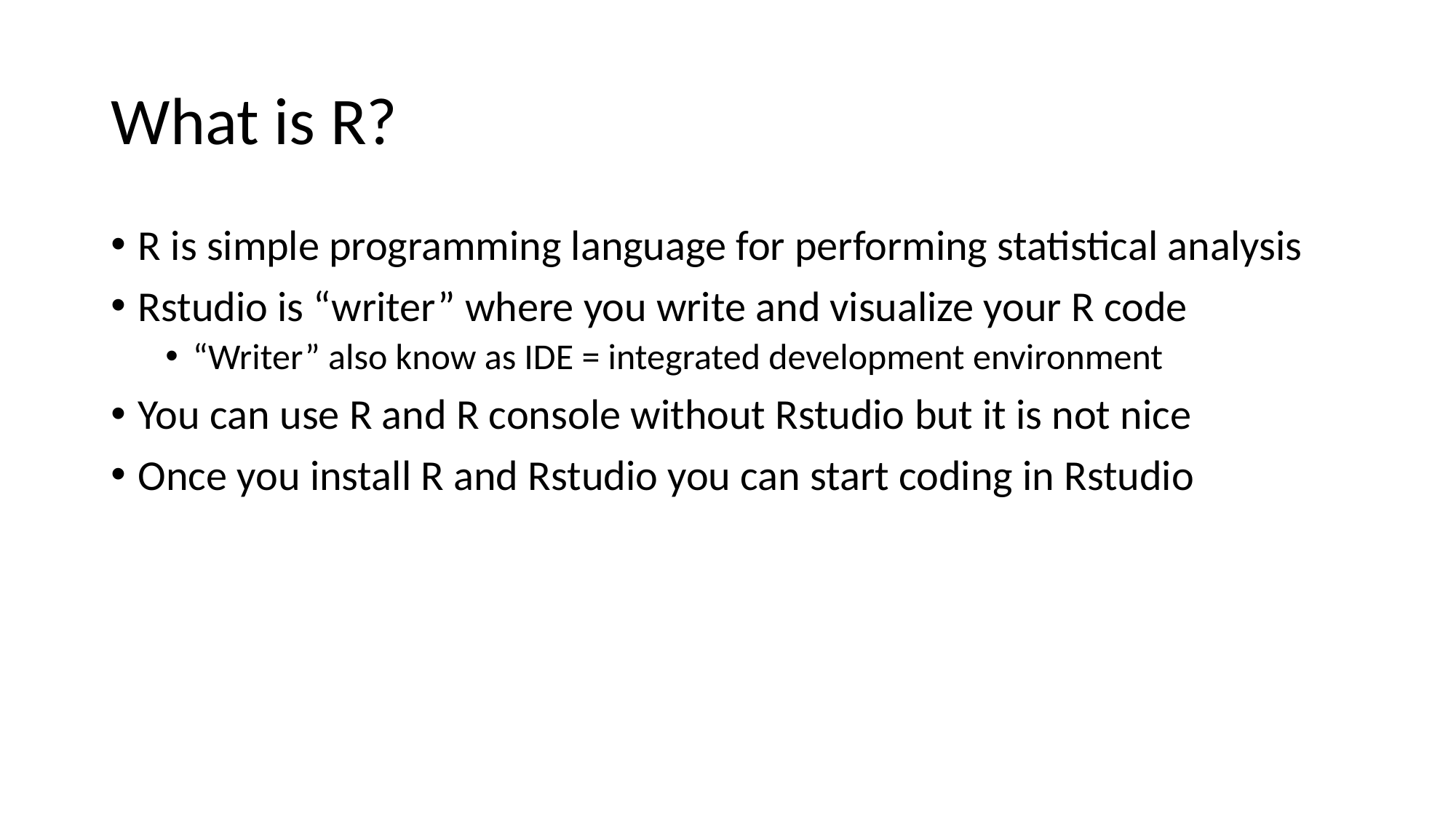

# What is R?
R is simple programming language for performing statistical analysis
Rstudio is “writer” where you write and visualize your R code
“Writer” also know as IDE = integrated development environment
You can use R and R console without Rstudio but it is not nice
Once you install R and Rstudio you can start coding in Rstudio